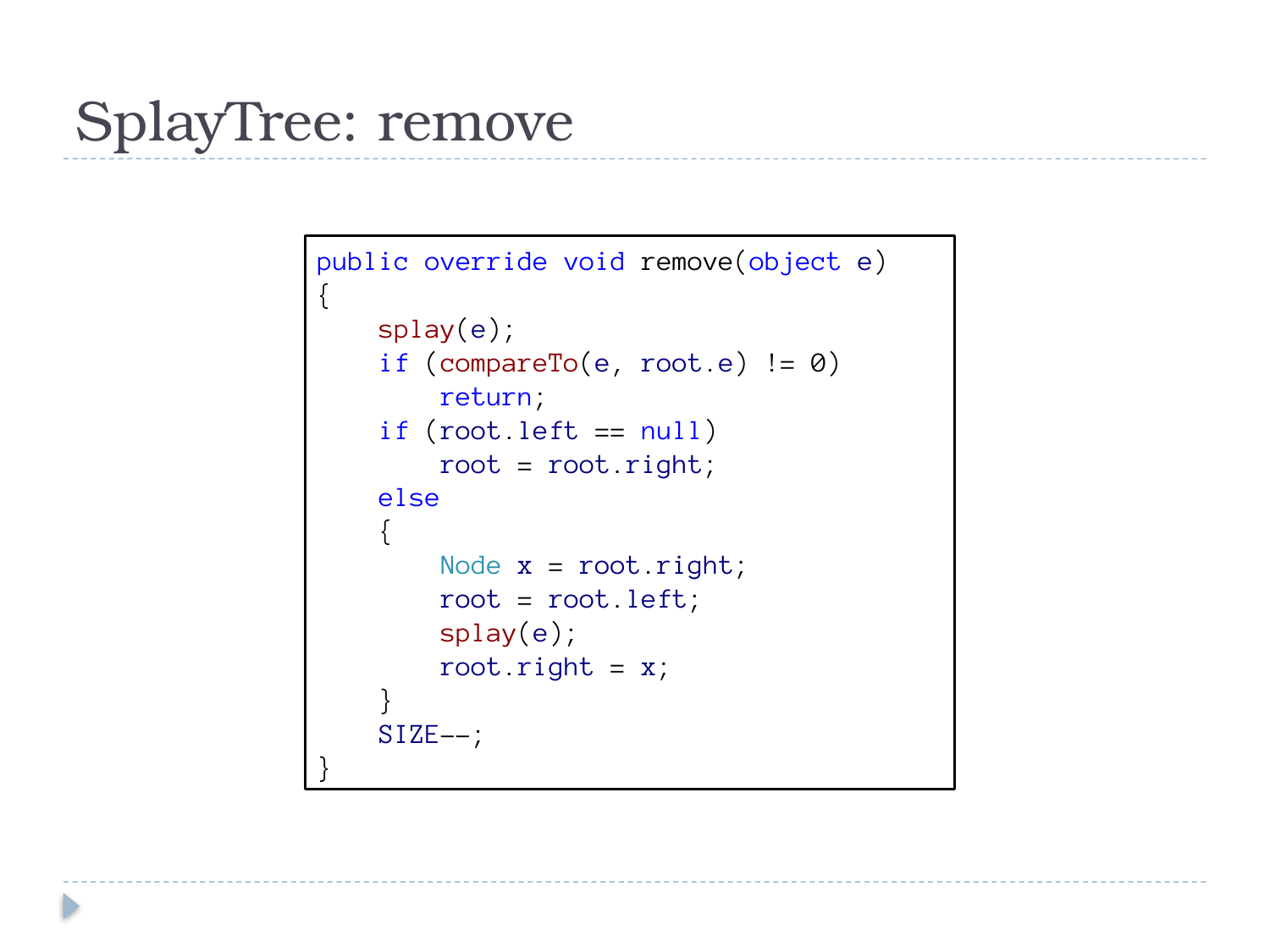

# SplayTree: remove
public override void remove(object e)
{
    splay(e);
    if (compareTo(e, root.e) != 0)
        return;
    if (root.left == null)
        root = root.right;
    else
    {
        Node x = root.right;
        root = root.left;
        splay(e);
        root.right = x;
    }
    SIZE--;
}